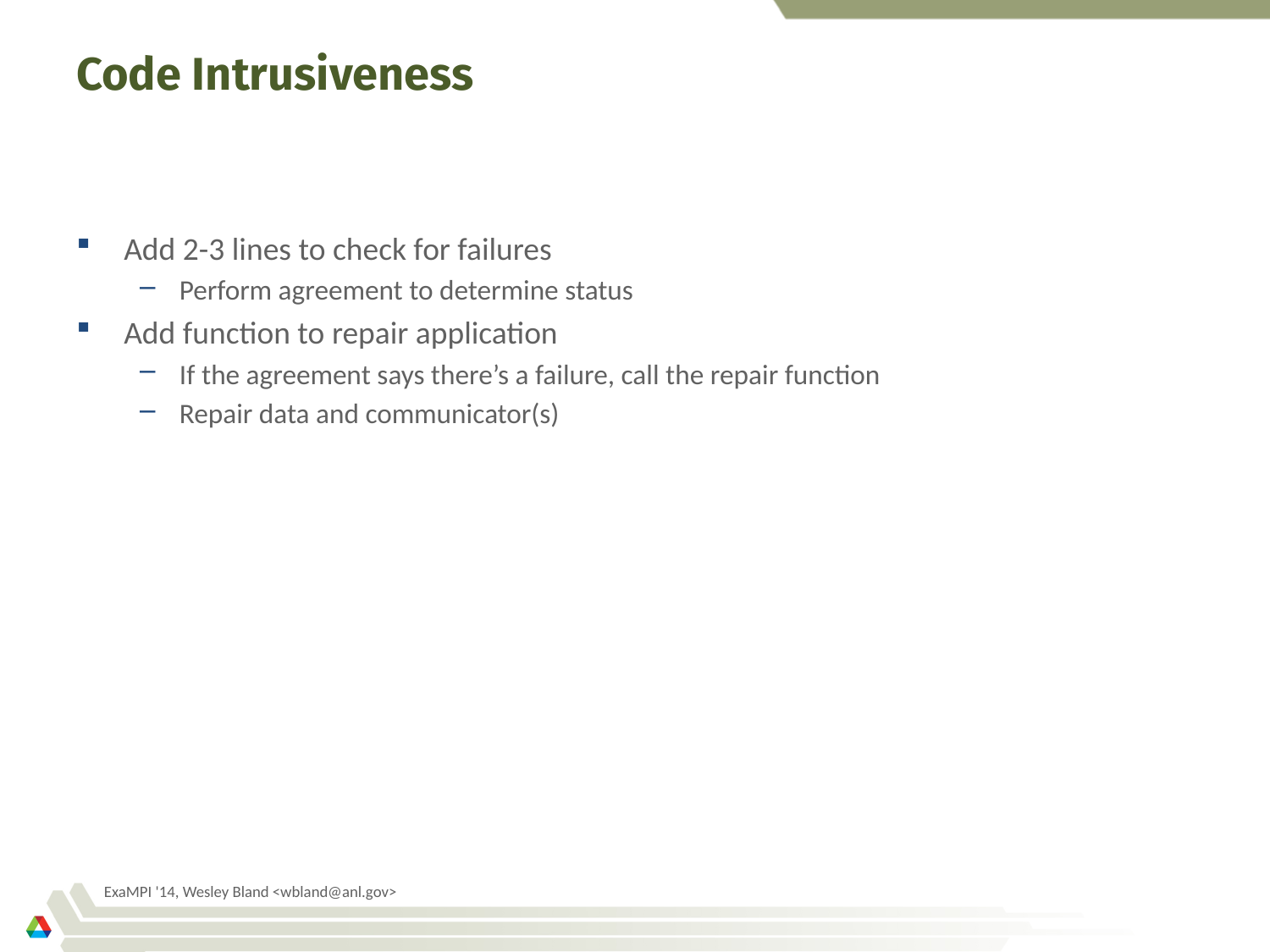

# Code Intrusiveness
Add 2-3 lines to check for failures
Perform agreement to determine status
Add function to repair application
If the agreement says there’s a failure, call the repair function
Repair data and communicator(s)
ExaMPI '14, Wesley Bland <wbland@anl.gov>